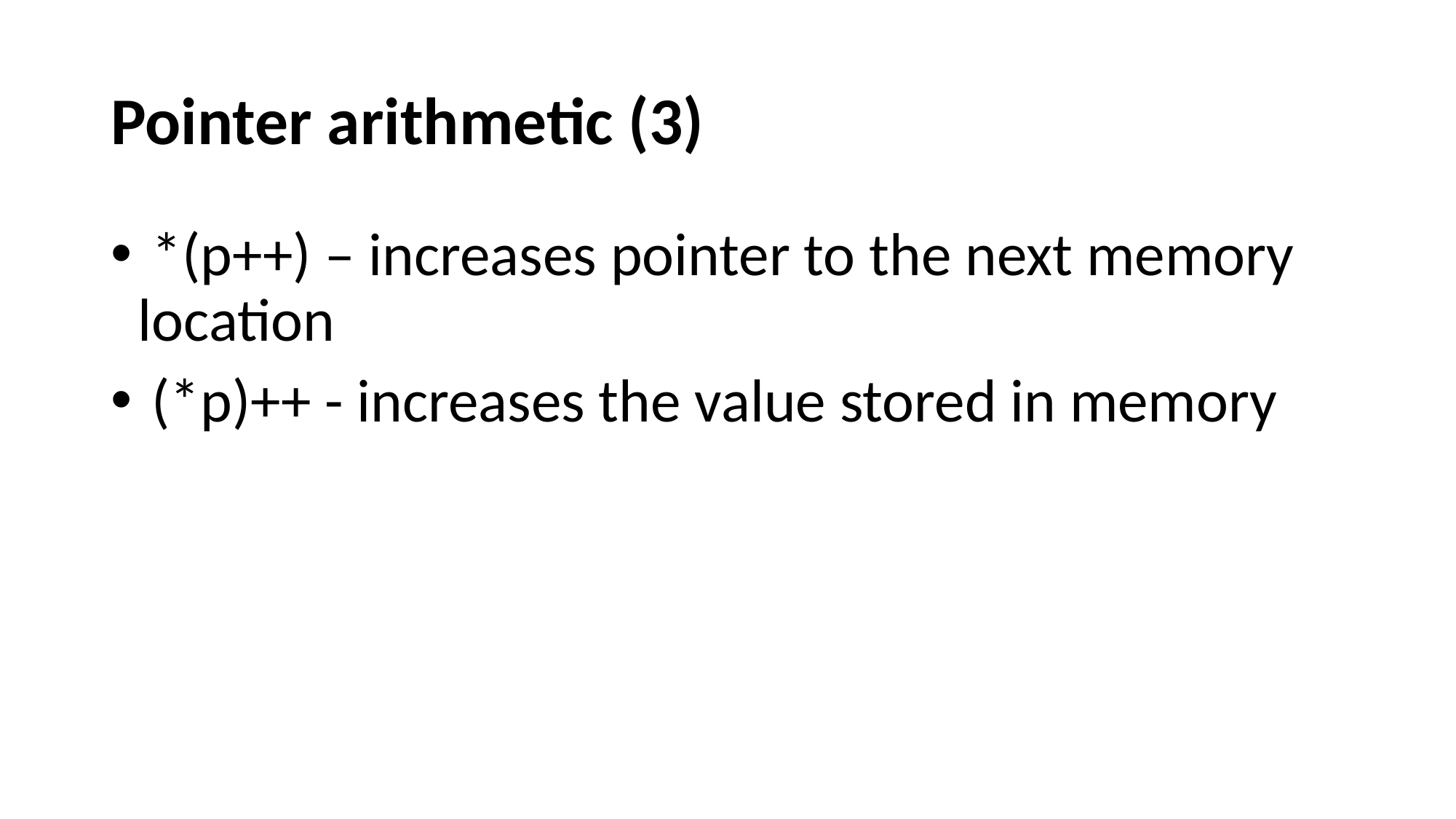

# Pointer arithmetic (3)
 *(p++) – increases pointer to the next memory location
 (*p)++ - increases the value stored in memory